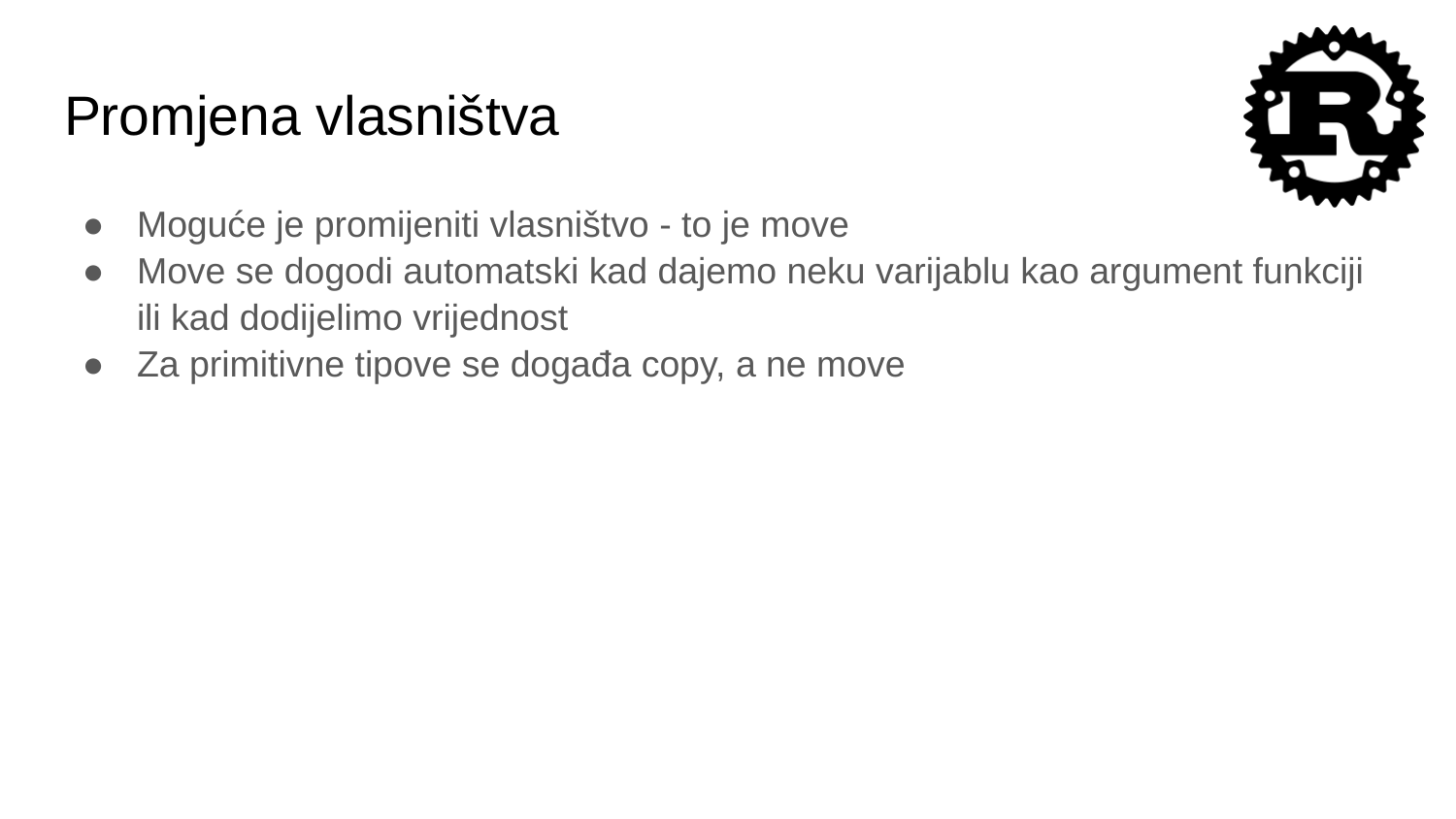

# Promjena vlasništva
Moguće je promijeniti vlasništvo - to je move
Move se dogodi automatski kad dajemo neku varijablu kao argument funkciji ili kad dodijelimo vrijednost
Za primitivne tipove se događa copy, a ne move